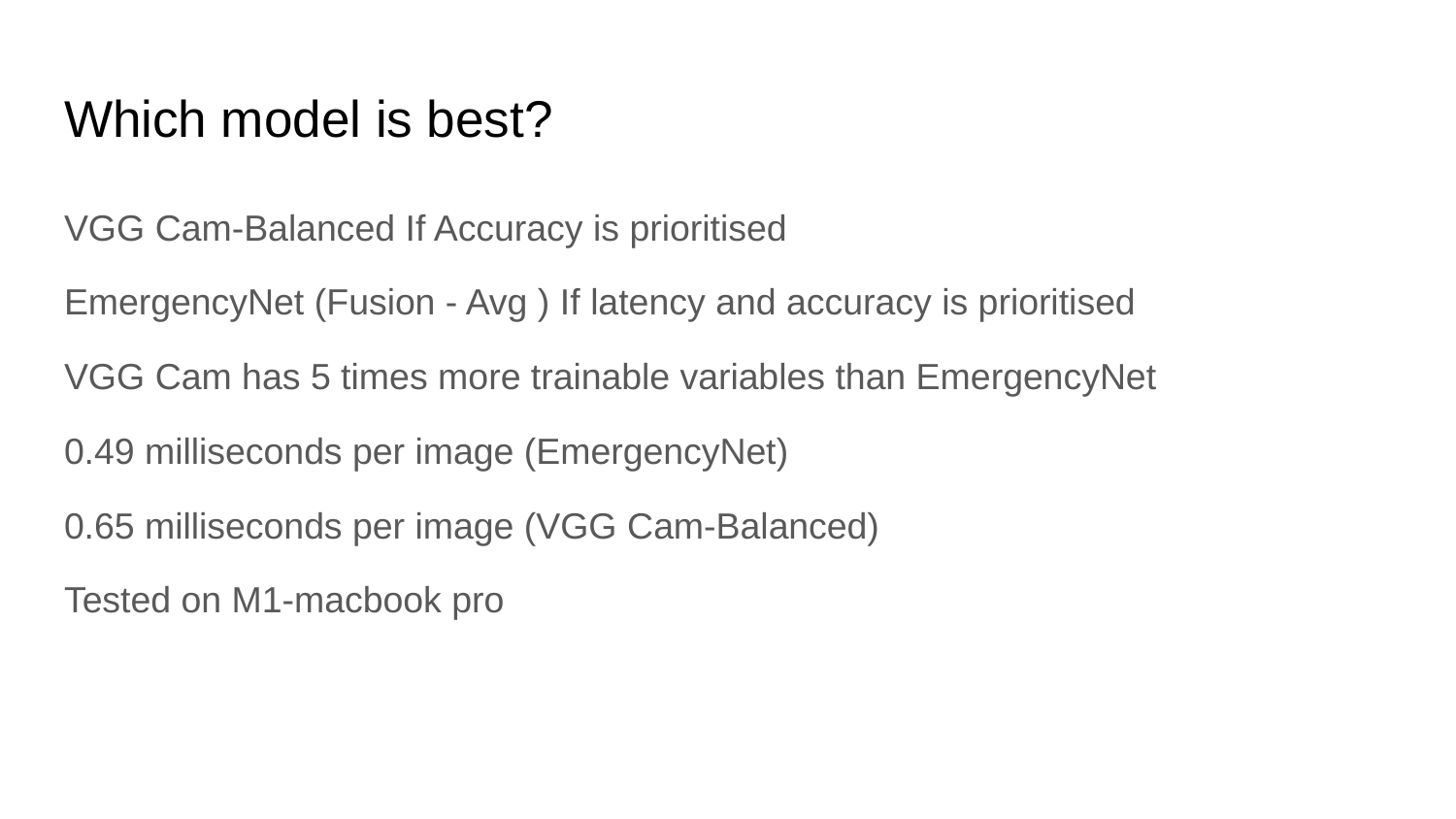

# Which model is best?
VGG Cam-Balanced If Accuracy is prioritised
EmergencyNet (Fusion - Avg ) If latency and accuracy is prioritised
VGG Cam has 5 times more trainable variables than EmergencyNet
0.49 milliseconds per image (EmergencyNet)
0.65 milliseconds per image (VGG Cam-Balanced)
Tested on M1-macbook pro